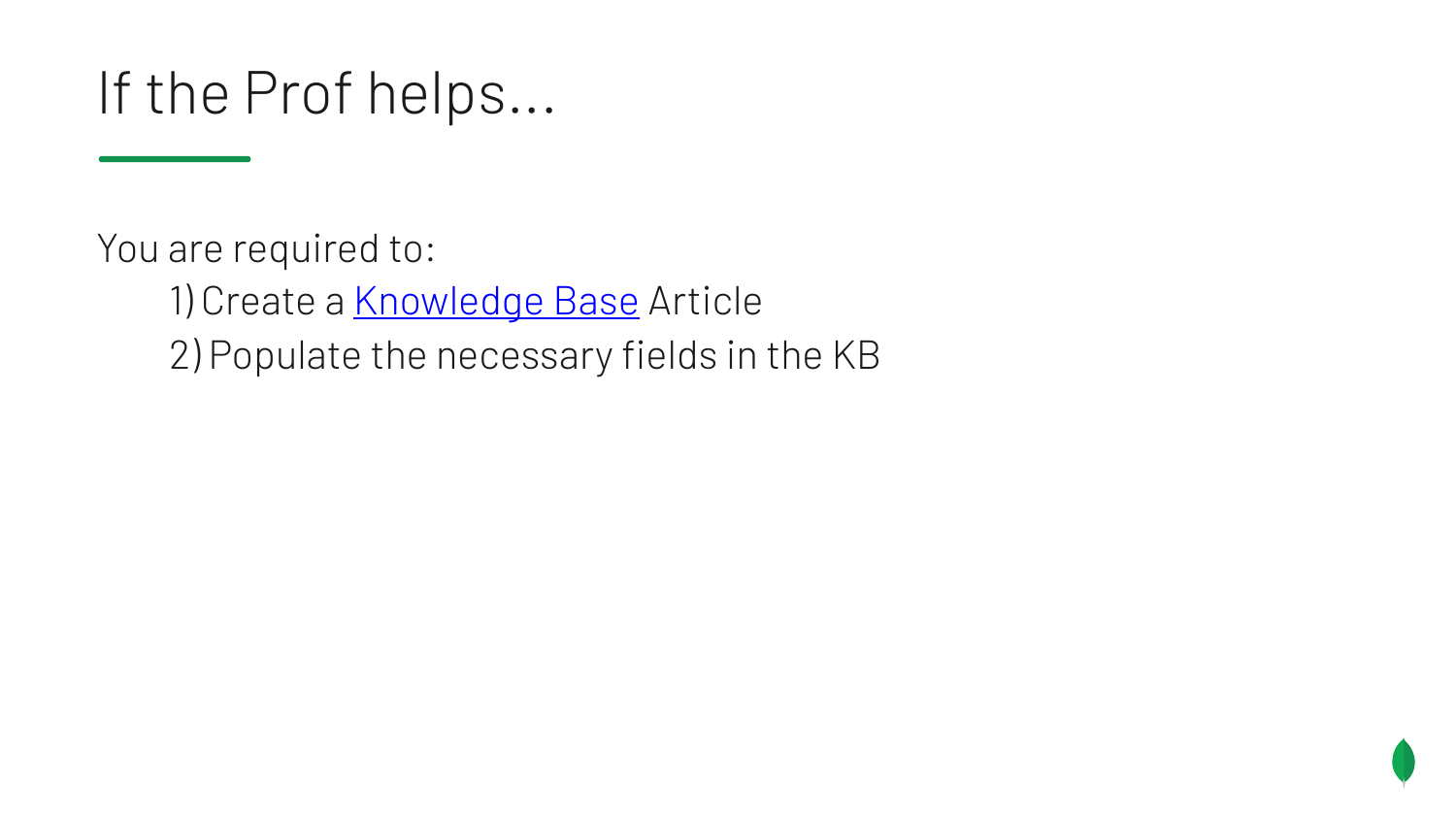

If the Prof helps...
You are required to:
1) Create a Knowledge Base Article
2) Populate the necessary fields in the KB